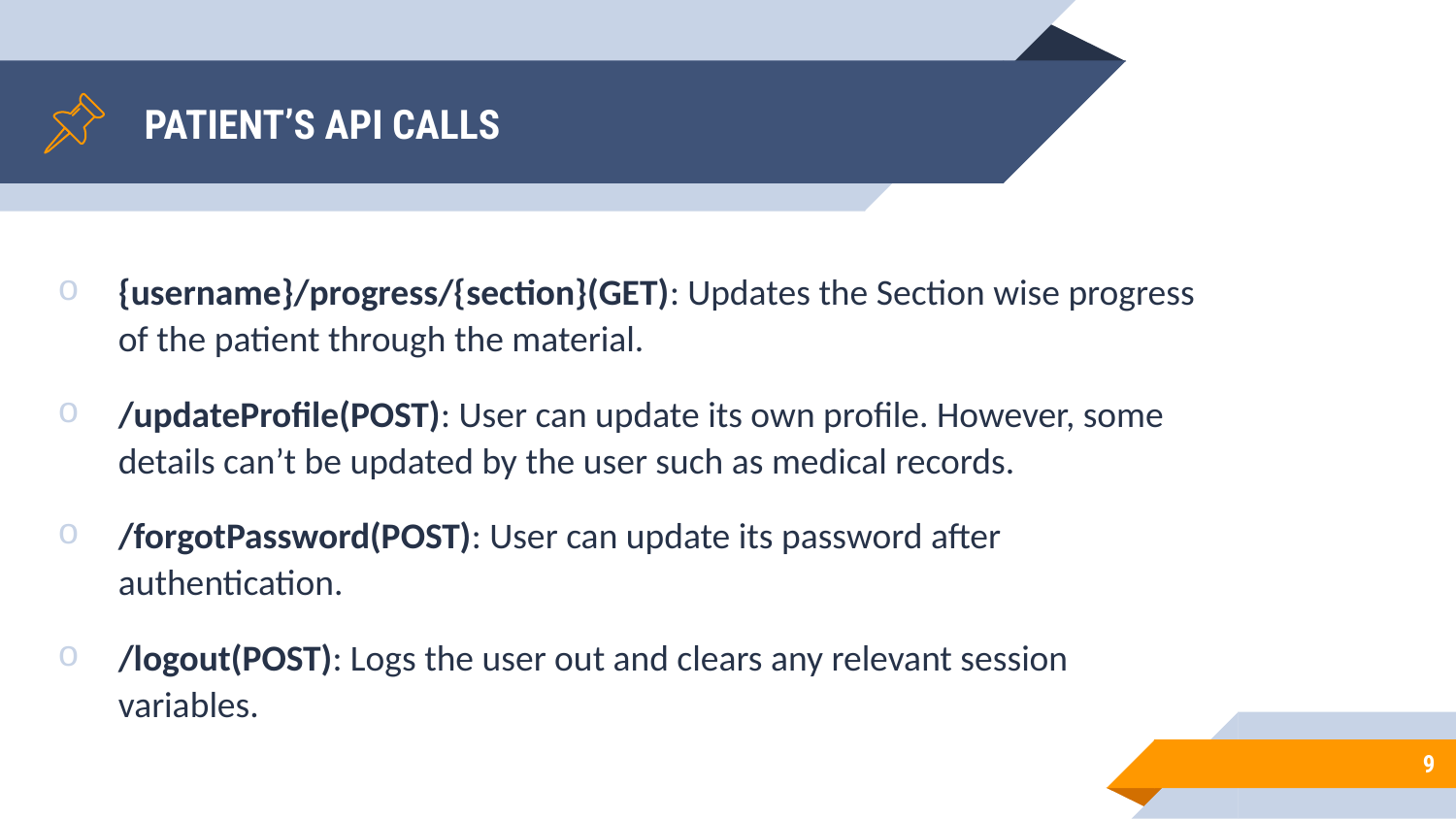

# PATIENT’S API CALLS

{username}/progress/{section}(GET): Updates the Section wise progress of the patient through the material.
/updateProfile(POST): User can update its own profile. However, some details can’t be updated by the user such as medical records.
/forgotPassword(POST): User can update its password after authentication.
/logout(POST): Logs the user out and clears any relevant session variables.

9